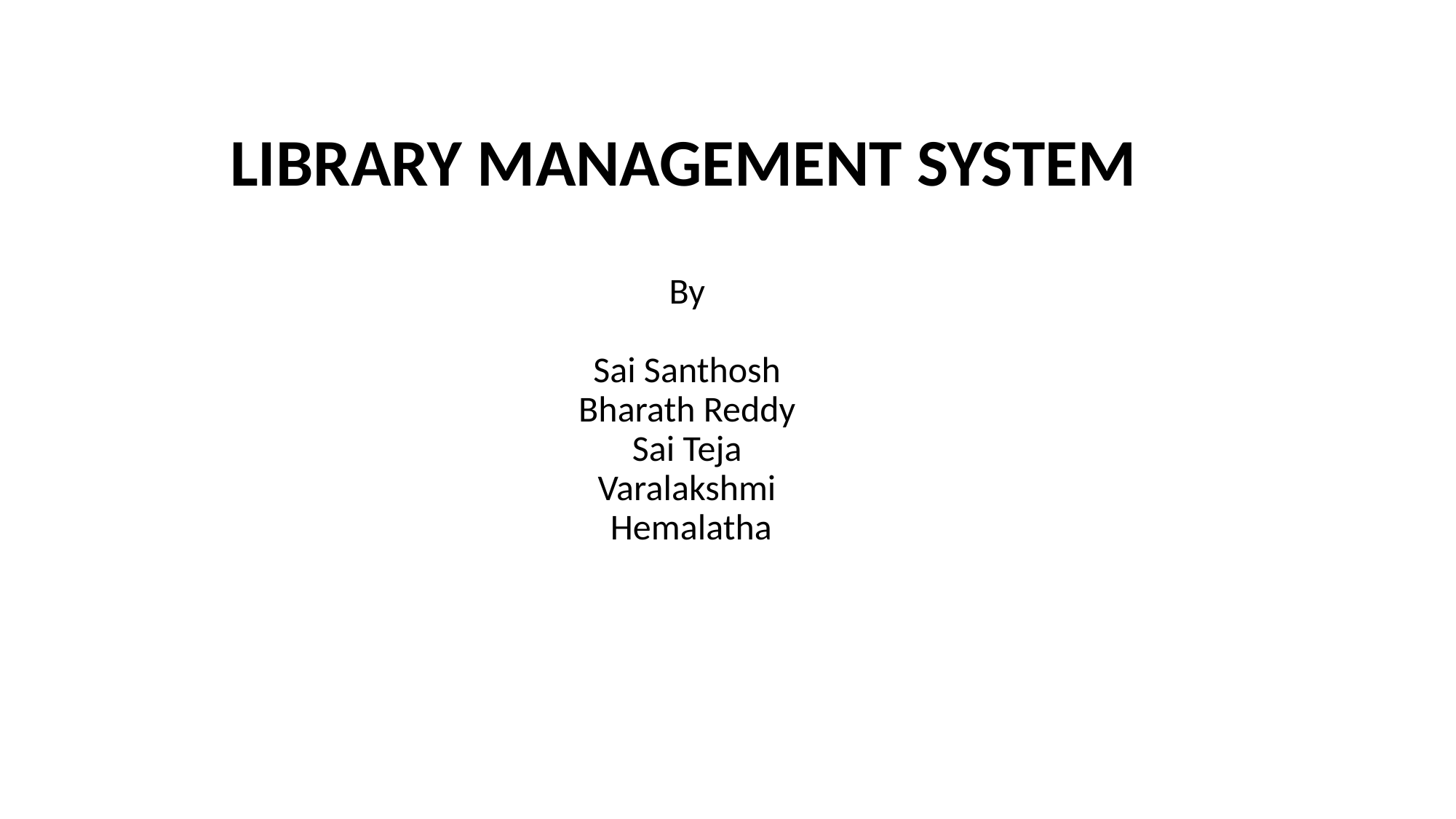

LIBRARY MANAGEMENT SYSTEM
By
Sai Santhosh
Bharath Reddy
Sai Teja
Varalakshmi
Hemalatha